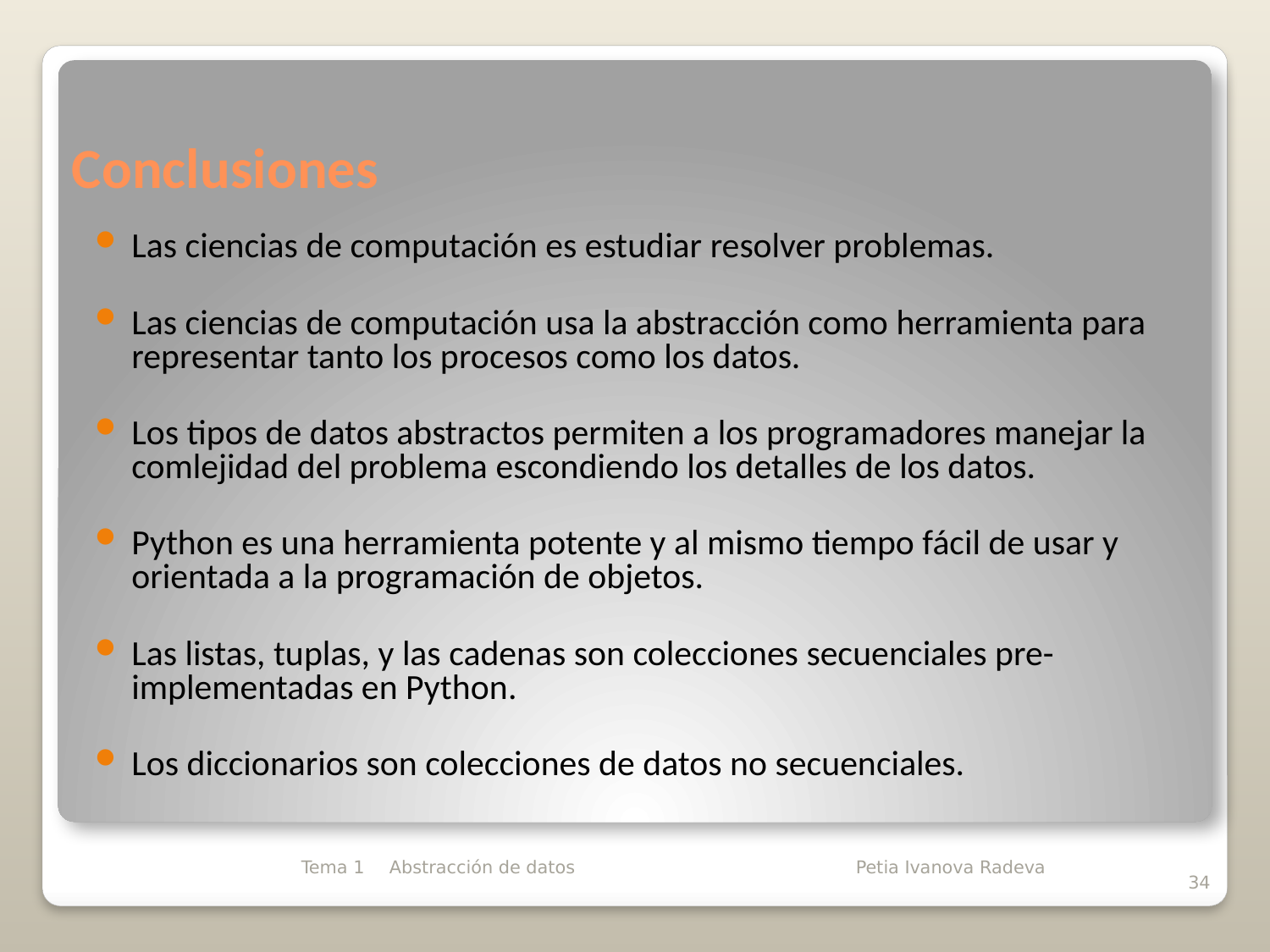

# Conclusiones
Las ciencias de computación es estudiar resolver problemas.

Las ciencias de computación usa la abstracción como herramienta para representar tanto los procesos como los datos.

Los tipos de datos abstractos permiten a los programadores manejar la comlejidad del problema escondiendo los detalles de los datos.

Python es una herramienta potente y al mismo tiempo fácil de usar y orientada a la programación de objetos.

Las listas, tuplas, y las cadenas son colecciones secuenciales pre-implementadas en Python.

Los diccionarios son colecciones de datos no secuenciales.
Tema 1
Abstracción de datos
34